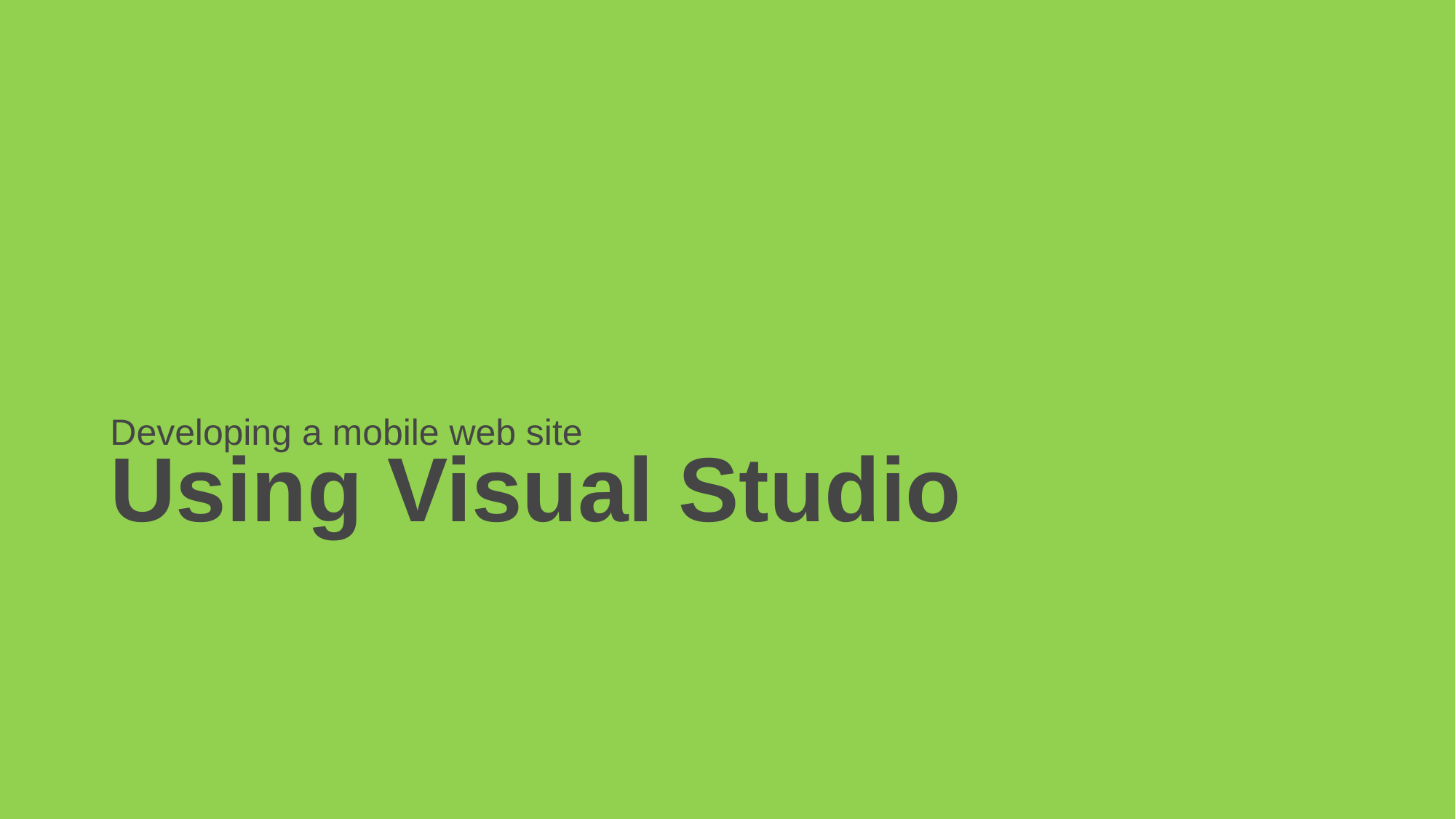

# Developing a mobile web site Using Visual Studio